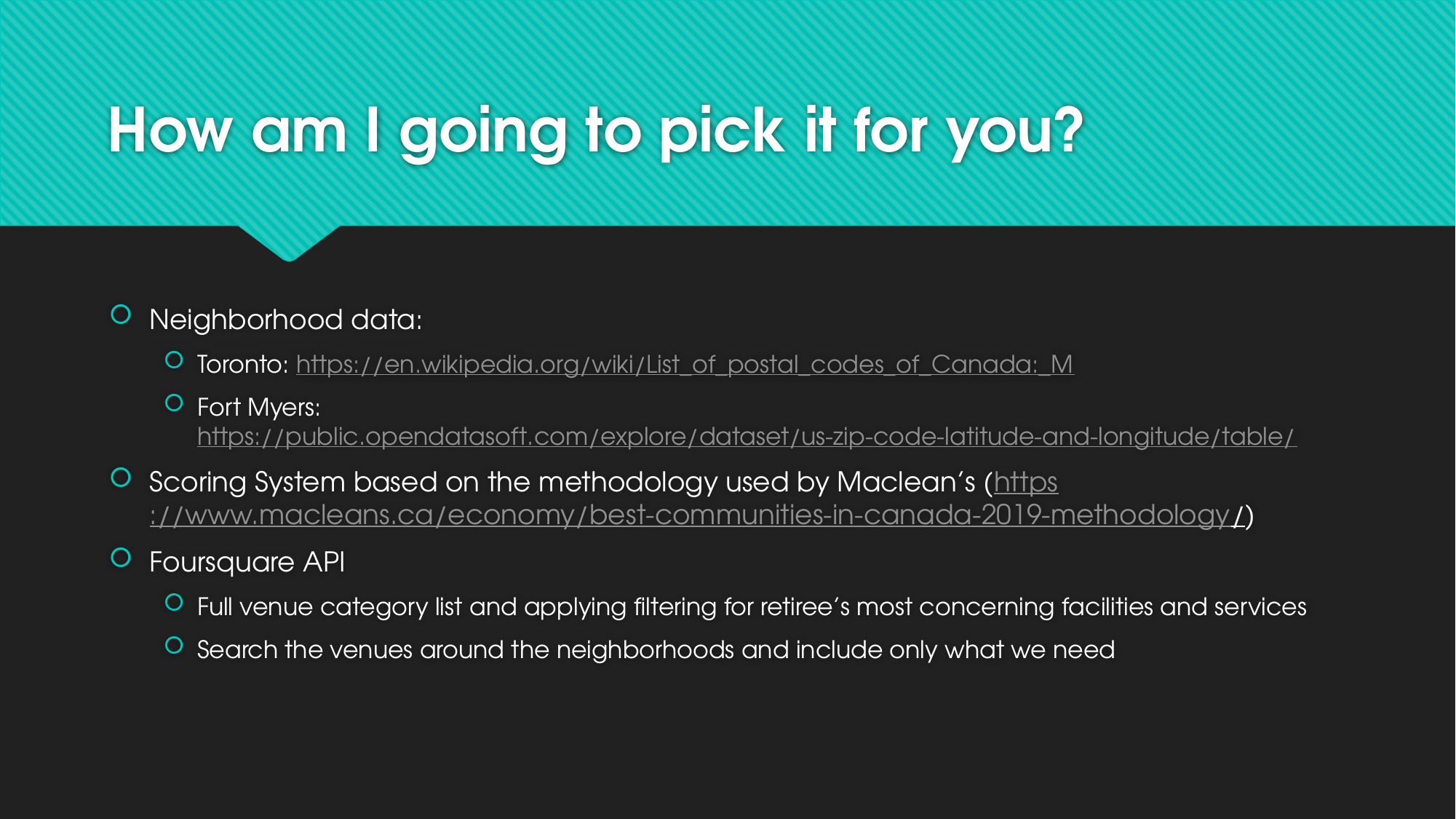

# How am I going to pick it for you?
Neighborhood data:
Toronto: https://en.wikipedia.org/wiki/List_of_postal_codes_of_Canada:_M
Fort Myers: https://public.opendatasoft.com/explore/dataset/us-zip-code-latitude-and-longitude/table/
Scoring System based on the methodology used by Maclean’s (https://www.macleans.ca/economy/best-communities-in-canada-2019-methodology/)
Foursquare API
Full venue category list and applying filtering for retiree’s most concerning facilities and services
Search the venues around the neighborhoods and include only what we need